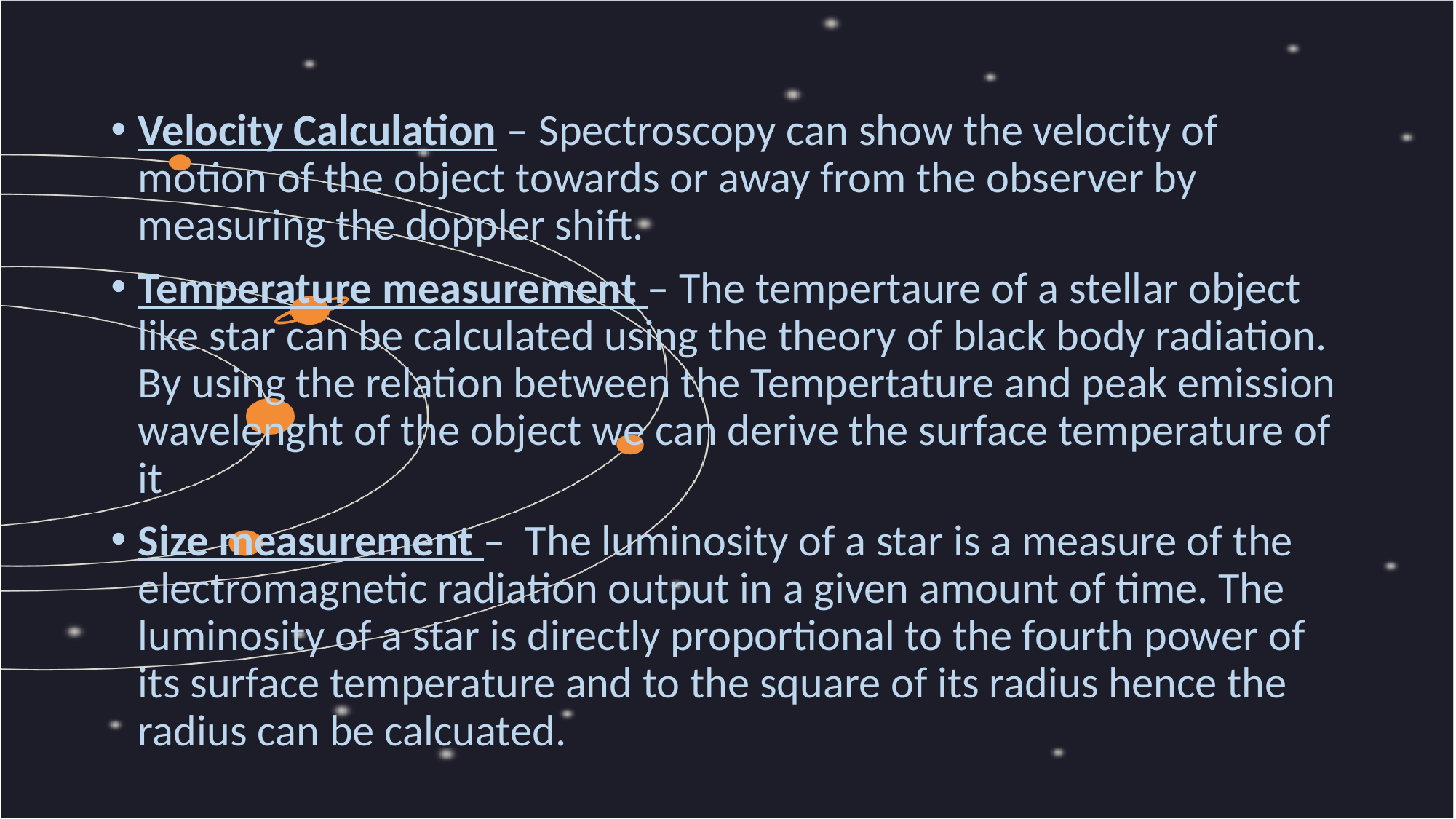

Velocity Calculation – Spectroscopy can show the velocity of motion of the object towards or away from the observer by measuring the doppler shift.
Temperature measurement – The tempertaure of a stellar object like star can be calculated using the theory of black body radiation. By using the relation between the Tempertature and peak emission wavelenght of the object we can derive the surface temperature of it
Size measurement –  The luminosity of a star is a measure of the electromagnetic radiation output in a given amount of time. The luminosity of a star is directly proportional to the fourth power of its surface temperature and to the square of its radius hence the radius can be calcuated.